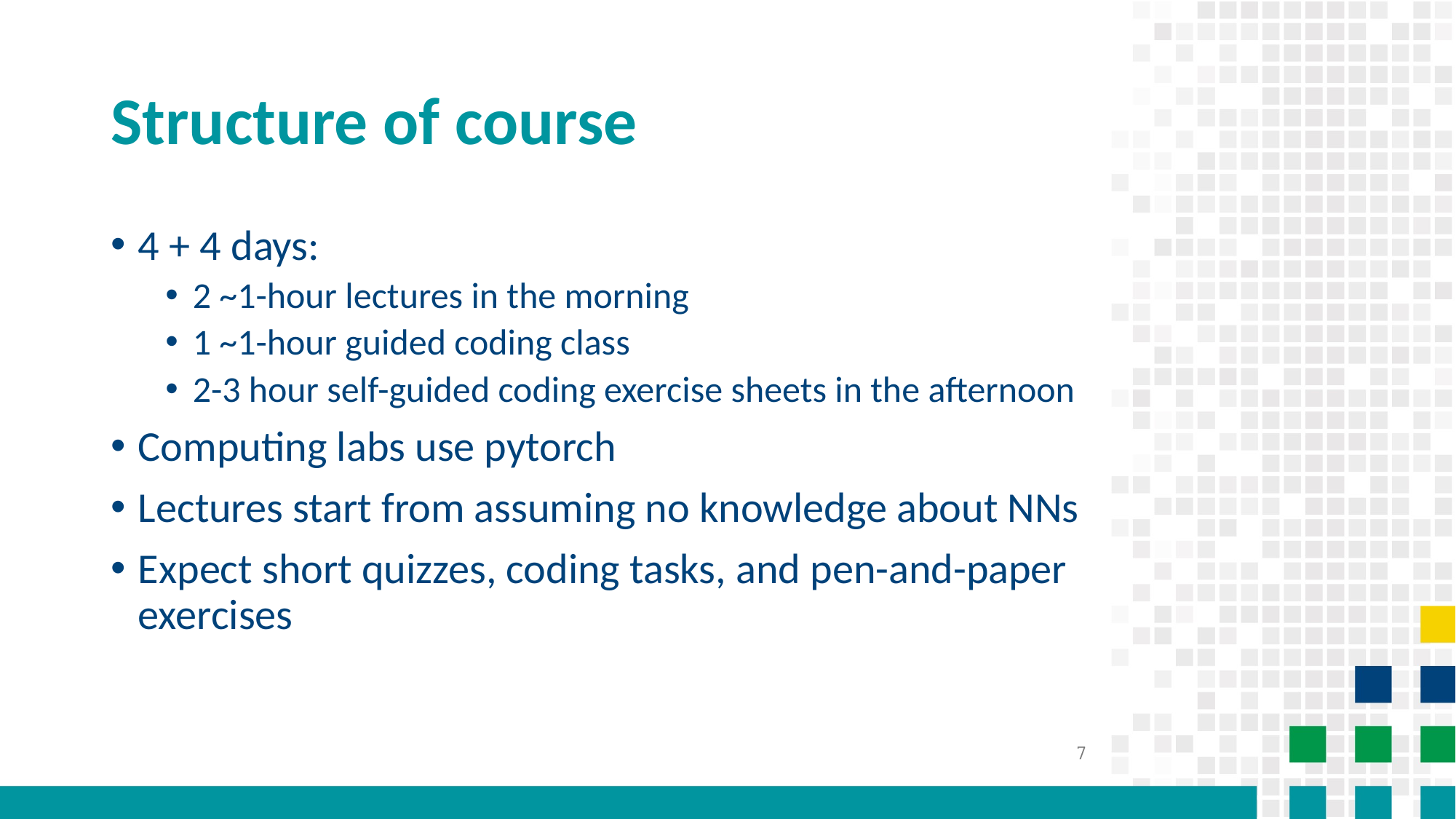

# Structure of course
4 + 4 days:
2 ~1-hour lectures in the morning
1 ~1-hour guided coding class
2-3 hour self-guided coding exercise sheets in the afternoon
Computing labs use pytorch
Lectures start from assuming no knowledge about NNs
Expect short quizzes, coding tasks, and pen-and-paper exercises
7